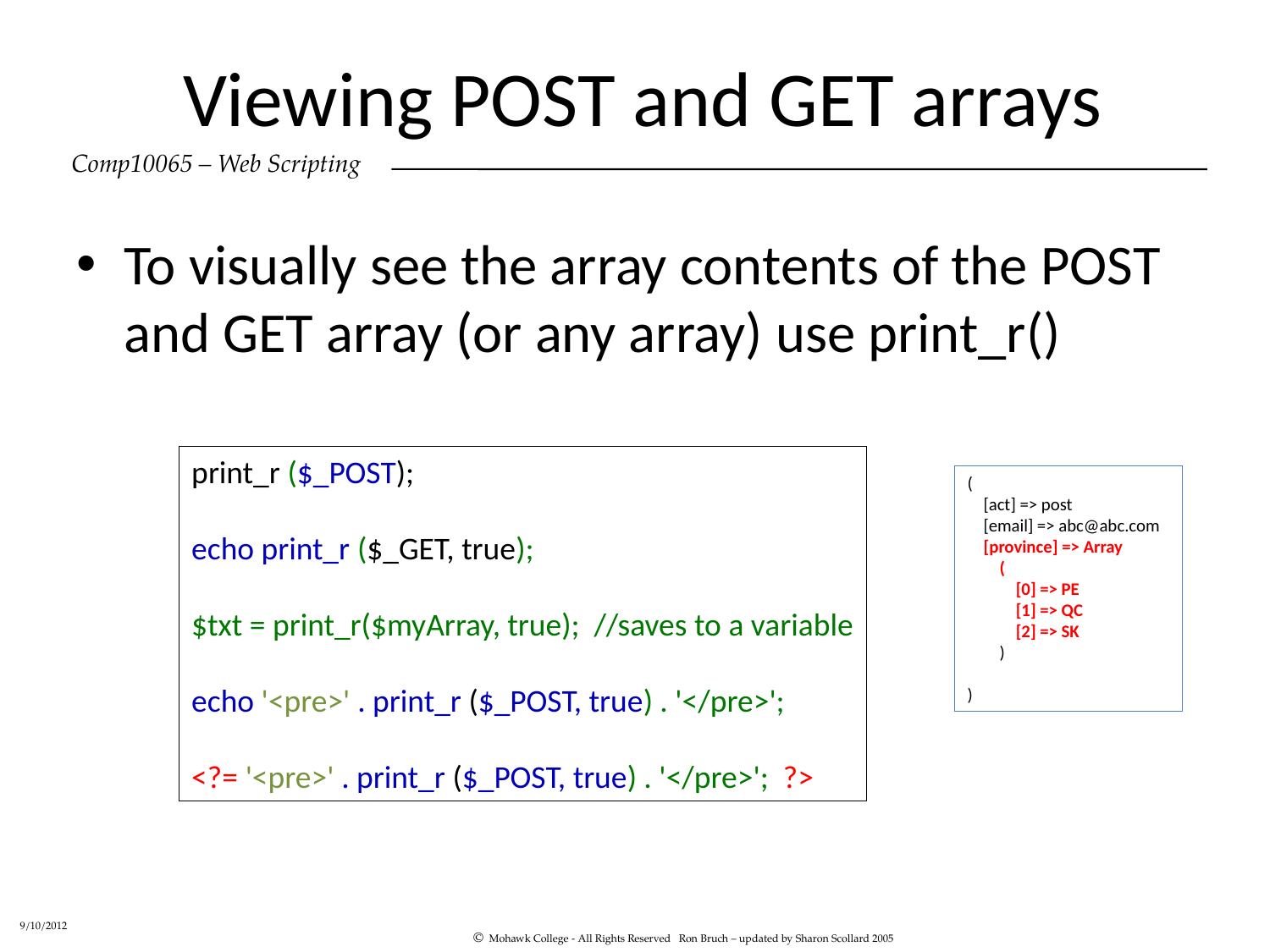

# Viewing POST and GET arrays
To visually see the array contents of the POST and GET array (or any array) use print_r()
print_r ($_POST);

echo print_r ($_GET, true);

$txt = print_r($myArray, true);  //saves to a variable

echo '<pre>' . print_r ($_POST, true) . '</pre>';

<?= '<pre>' . print_r ($_POST, true) . '</pre>';  ?>
(
    [act] => post
    [email] => abc@abc.com
    [province] => Array
        (
            [0] => PE
            [1] => QC
            [2] => SK
        )

)